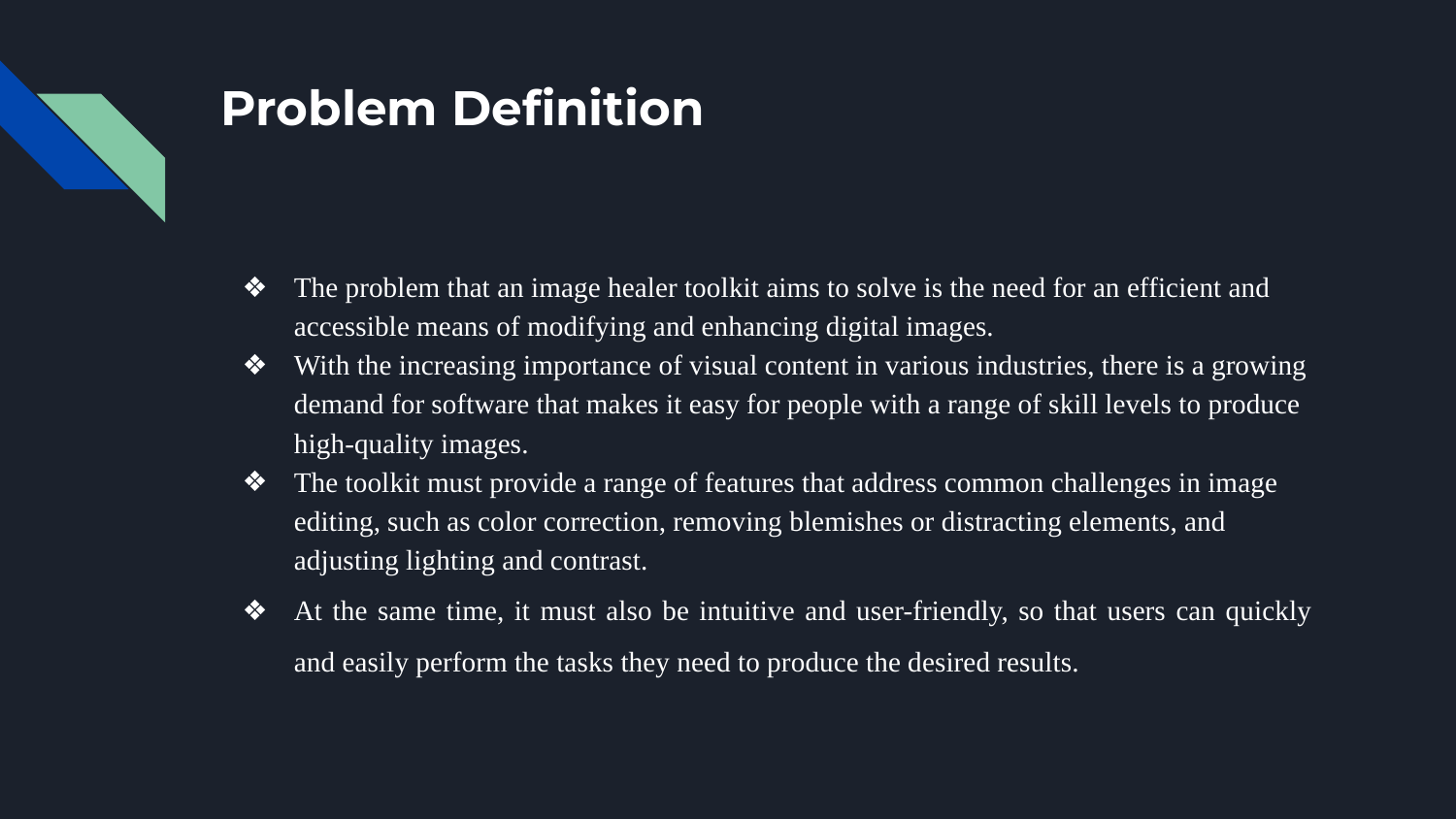

# Problem Definition
The problem that an image healer toolkit aims to solve is the need for an efficient and accessible means of modifying and enhancing digital images.
With the increasing importance of visual content in various industries, there is a growing demand for software that makes it easy for people with a range of skill levels to produce high-quality images.
The toolkit must provide a range of features that address common challenges in image editing, such as color correction, removing blemishes or distracting elements, and adjusting lighting and contrast.
At the same time, it must also be intuitive and user-friendly, so that users can quickly and easily perform the tasks they need to produce the desired results.